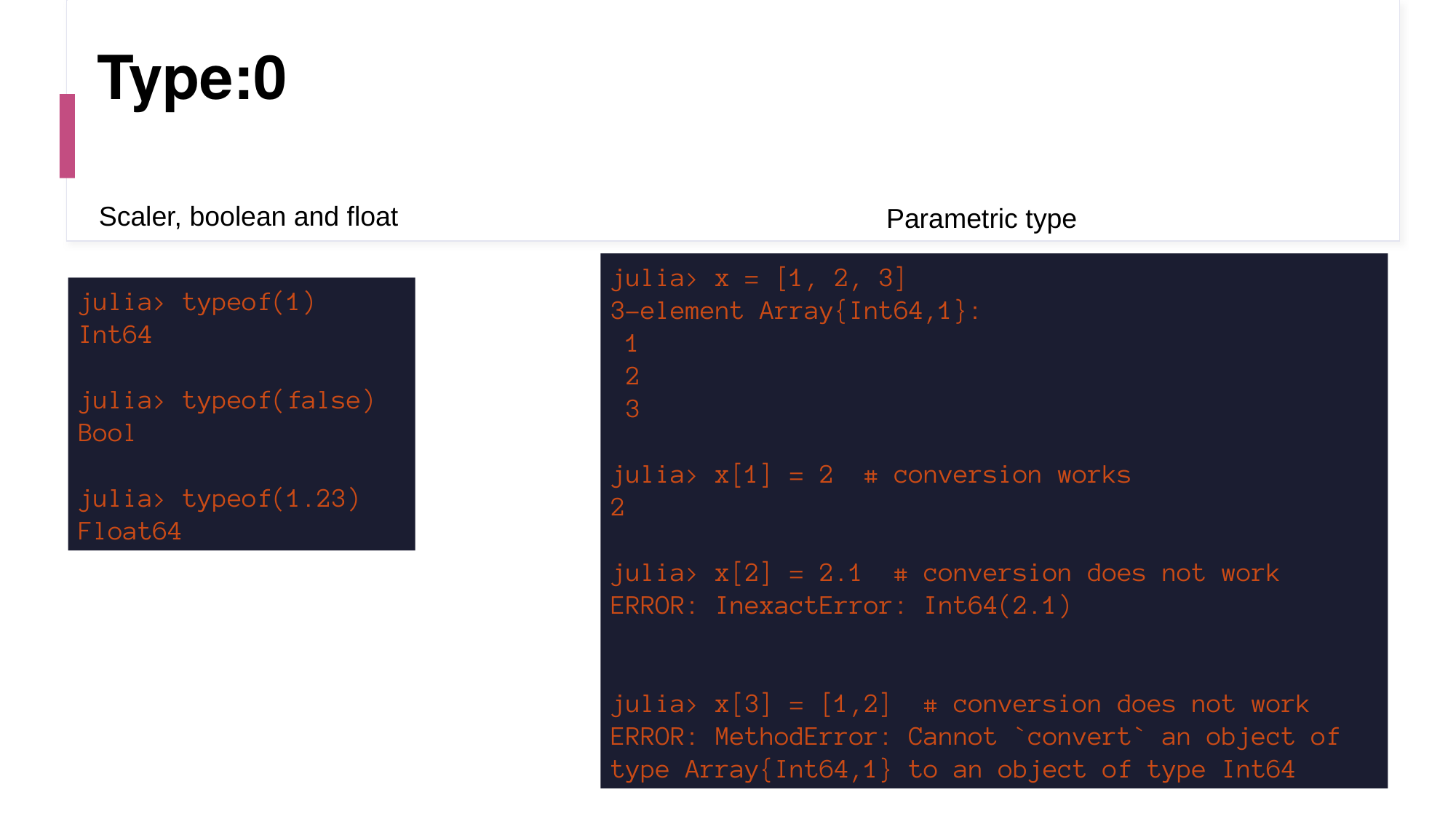

# Type:0
Scaler, boolean and float
Parametric type
julia> x = [1, 2, 3]
3-element Array{Int64,1}:
 1
 2
 3
julia> x[1] = 2  # conversion works
2
julia> x[2] = 2.1  # conversion does not work
ERROR: InexactError: Int64(2.1)
julia> x[3] = [1,2]  # conversion does not work
ERROR: MethodError: Cannot `convert` an object of type Array{Int64,1} to an object of type Int64
julia> typeof(1)
Int64
julia> typeof(false)
Bool
julia> typeof(1.23)
Float64